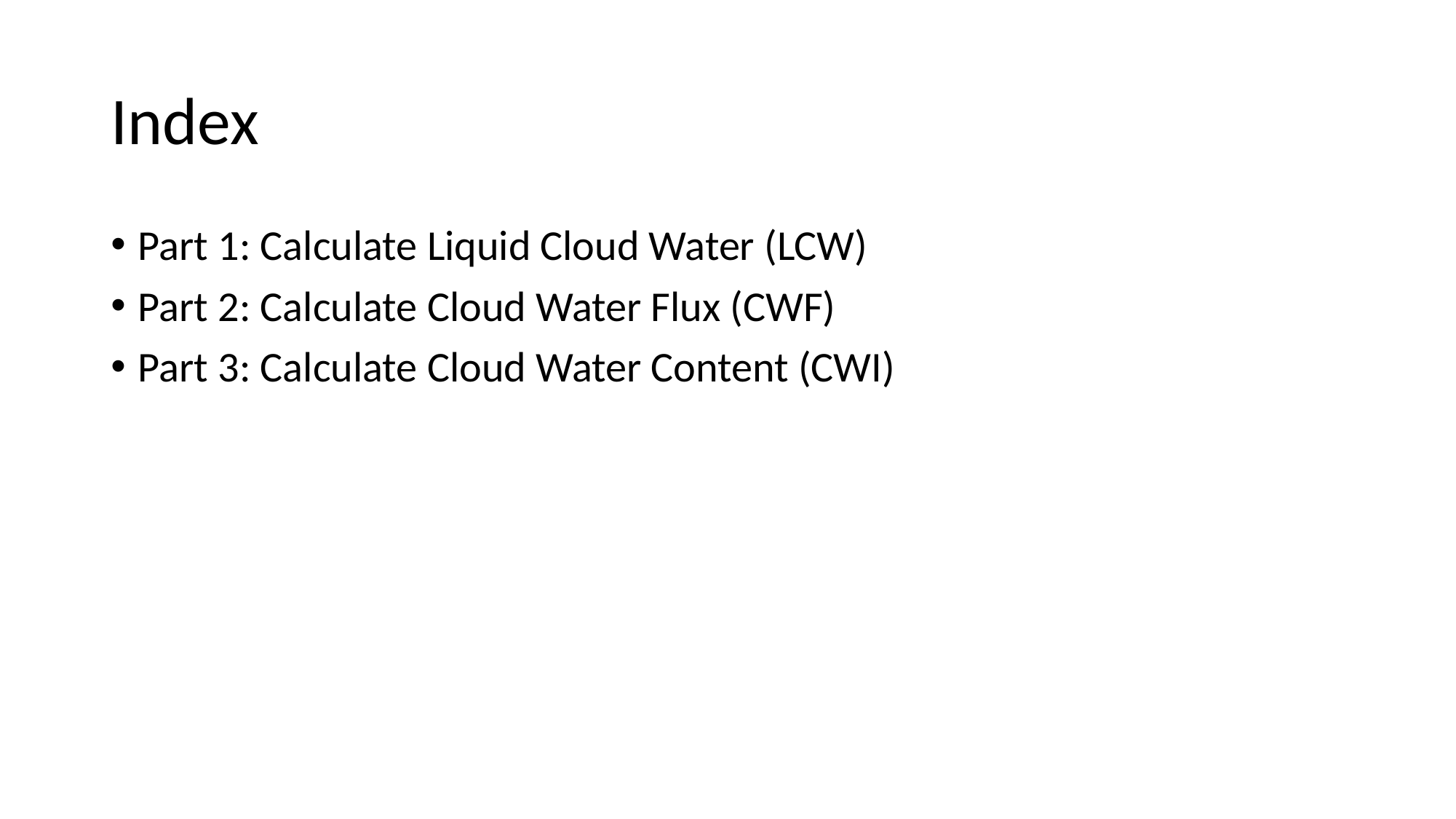

# Index
Part 1: Calculate Liquid Cloud Water (LCW)
Part 2: Calculate Cloud Water Flux (CWF)
Part 3: Calculate Cloud Water Content (CWI)